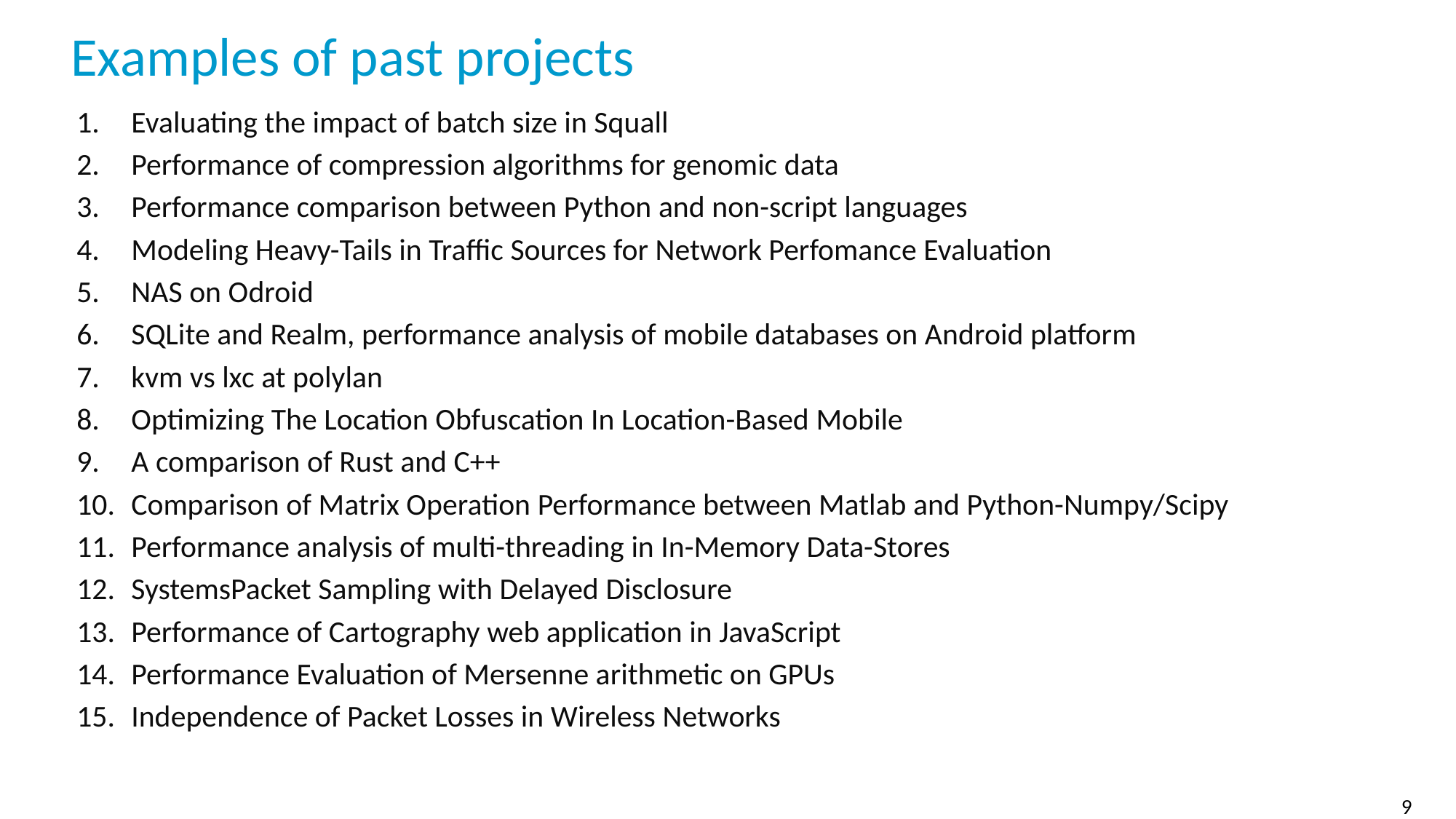

# Examples of past projects
Evaluating the impact of batch size in Squall
Performance of compression algorithms for genomic data
Performance comparison between Python and non-script languages
Modeling Heavy-Tails in Traffic Sources for Network Perfomance Evaluation
NAS on Odroid
SQLite and Realm, performance analysis of mobile databases on Android platform
kvm vs lxc at polylan
Optimizing The Location Obfuscation In Location-Based Mobile
A comparison of Rust and C++
Comparison of Matrix Operation Performance between Matlab and Python-Numpy/Scipy
Performance analysis of multi-threading in In-Memory Data-Stores
SystemsPacket Sampling with Delayed Disclosure
Performance of Cartography web application in JavaScript
Performance Evaluation of Mersenne arithmetic on GPUs
Independence of Packet Losses in Wireless Networks

9